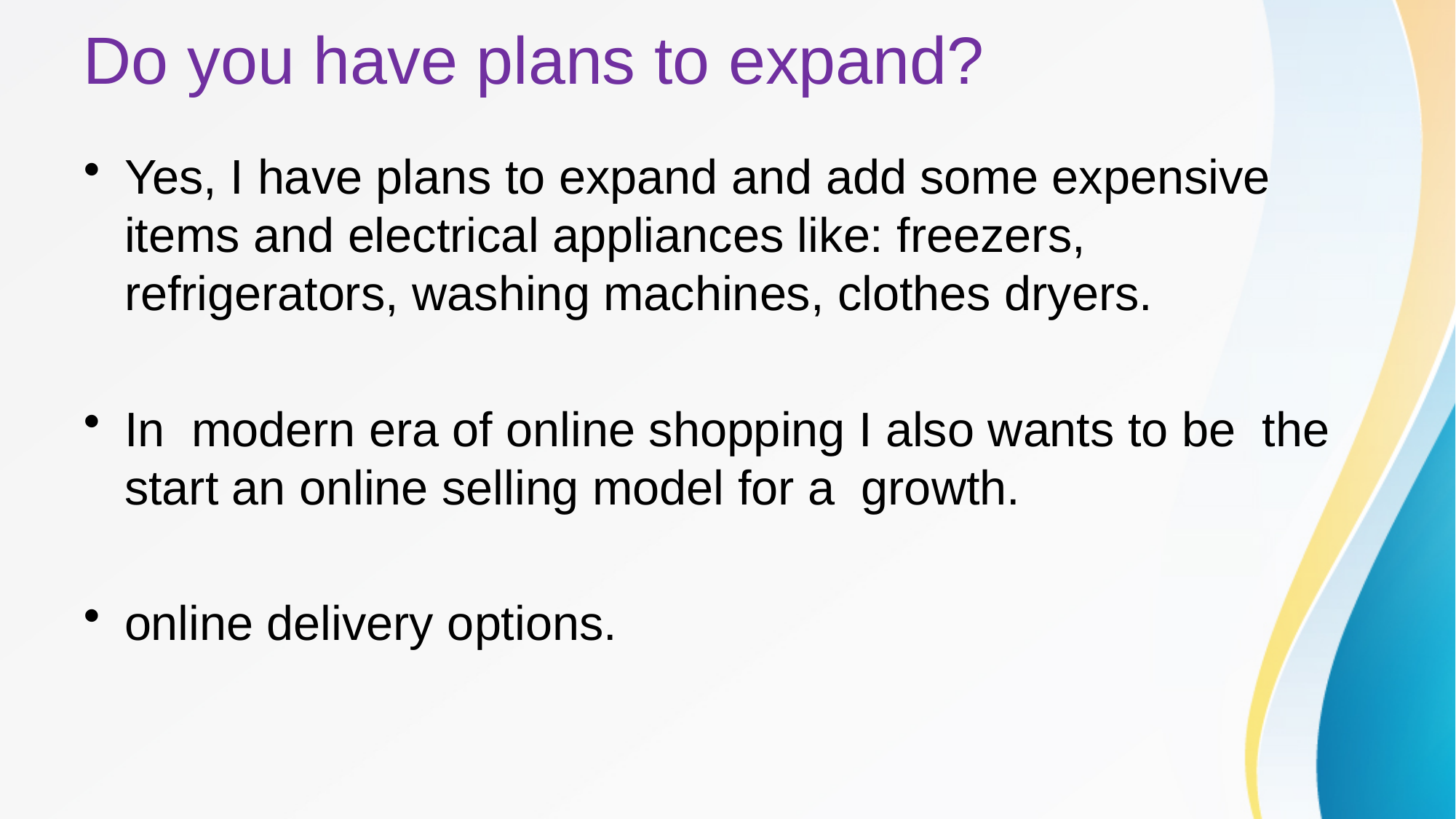

# Do you have plans to expand?
Yes, I have plans to expand and add some expensive items and electrical appliances like: freezers, refrigerators, washing machines, clothes dryers.

In  modern era of online shopping I also wants to be  the start an online selling model for a  growth.

online delivery options.